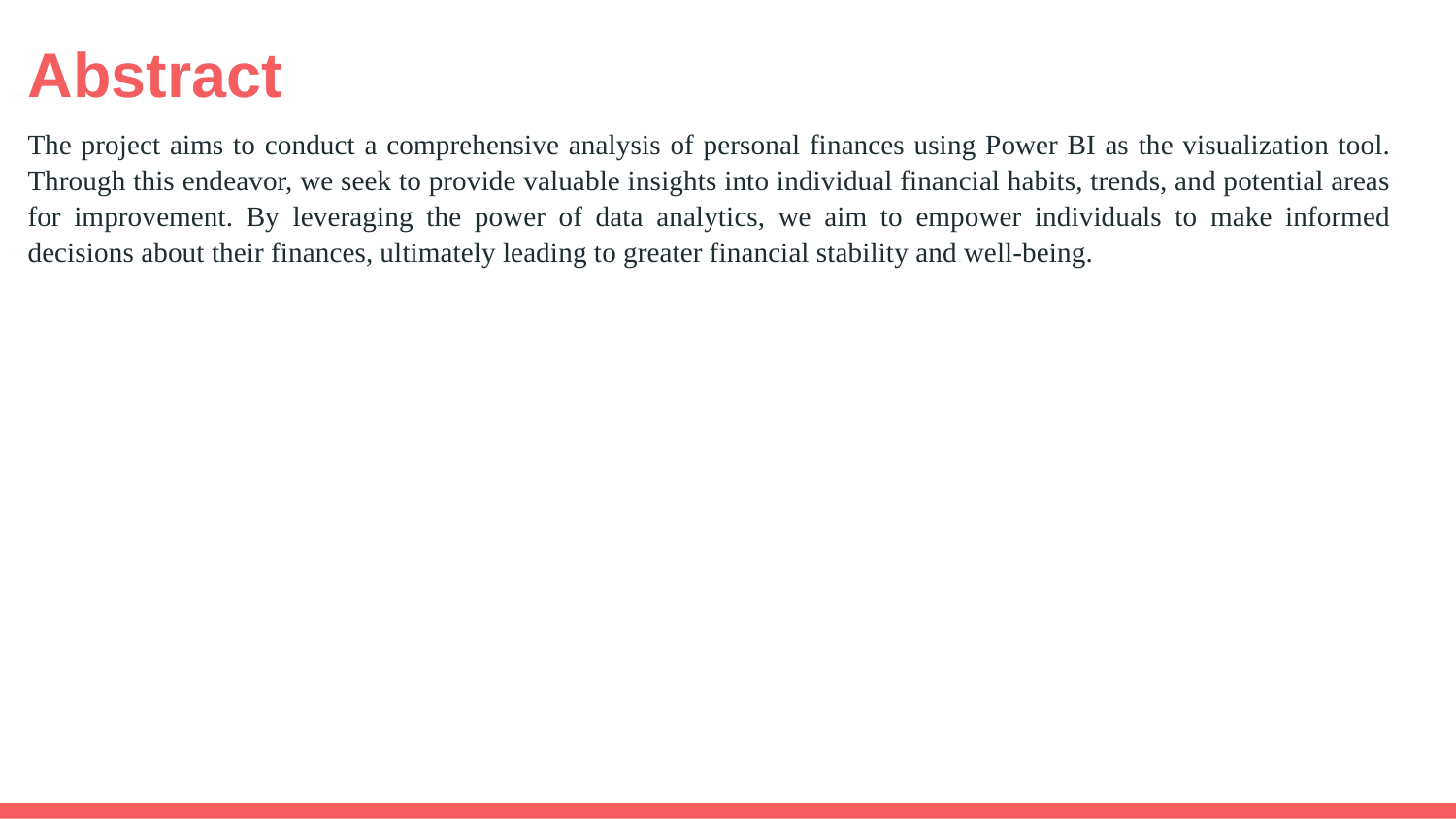

# Abstract
The project aims to conduct a comprehensive analysis of personal finances using Power BI as the visualization tool. Through this endeavor, we seek to provide valuable insights into individual financial habits, trends, and potential areas for improvement. By leveraging the power of data analytics, we aim to empower individuals to make informed decisions about their finances, ultimately leading to greater financial stability and well-being.